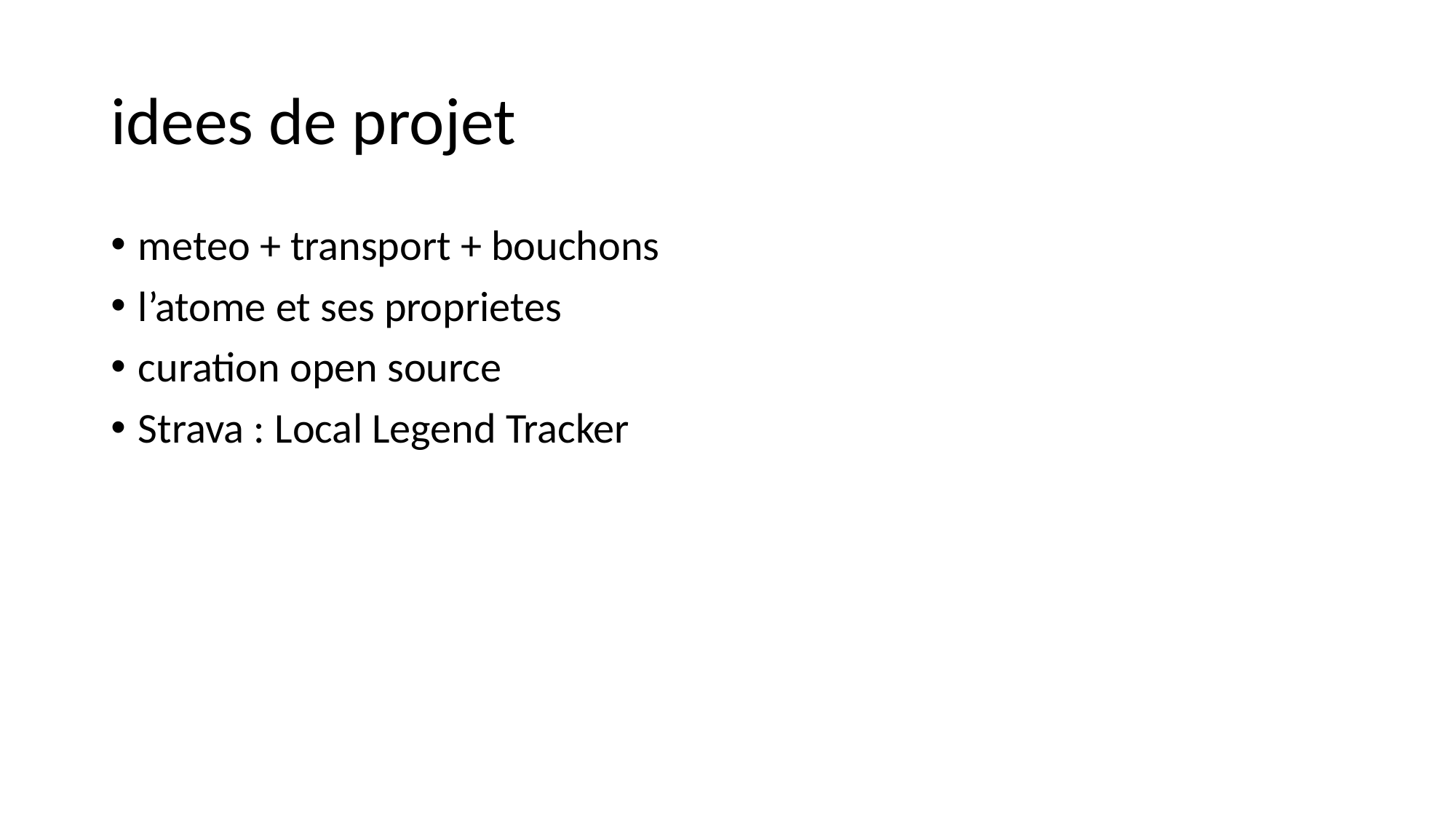

# idees de projet
meteo + transport + bouchons
l’atome et ses proprietes
curation open source
Strava : Local Legend Tracker